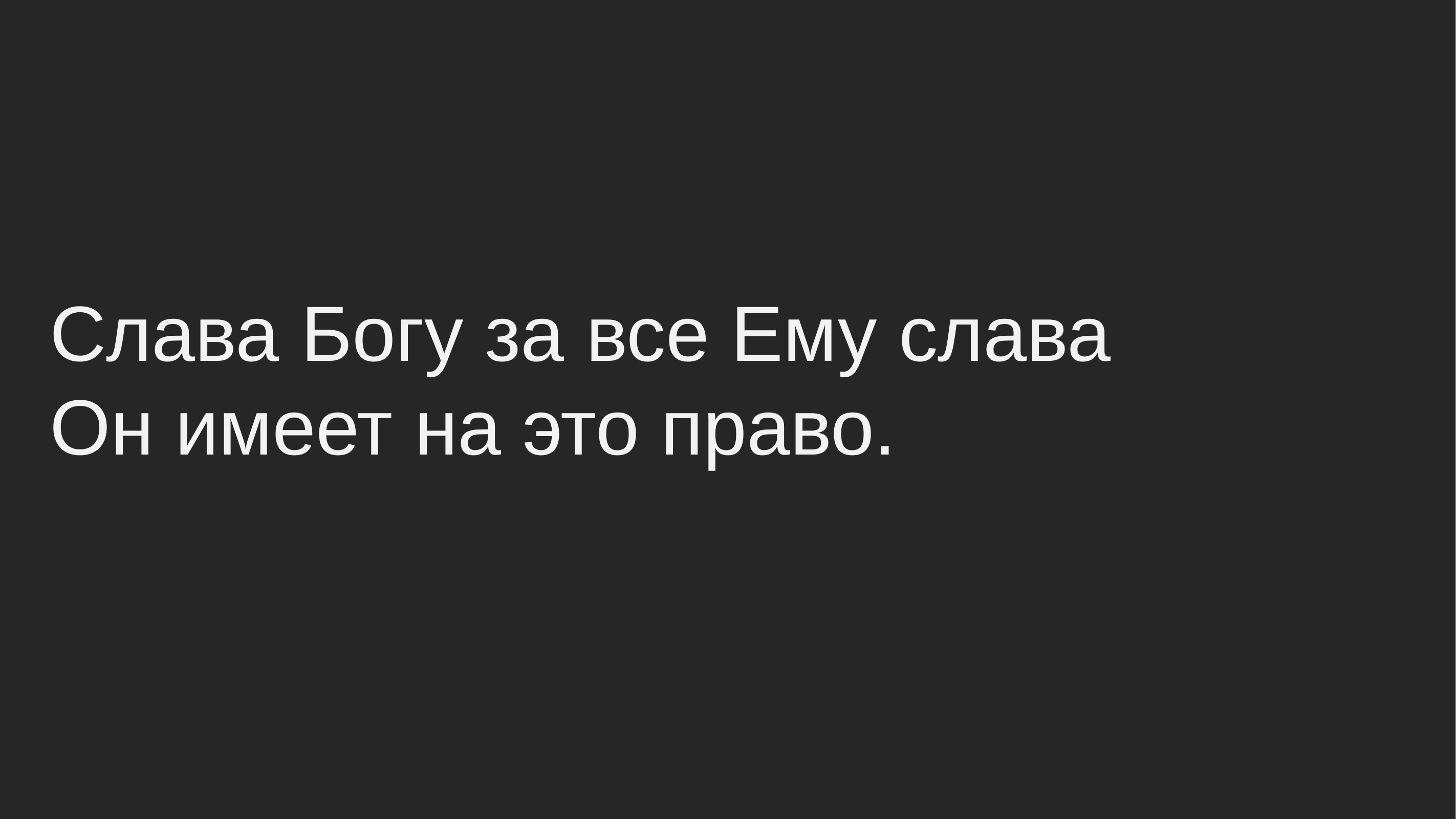

Слава Богу за все Ему слава
Он имеет на это право.